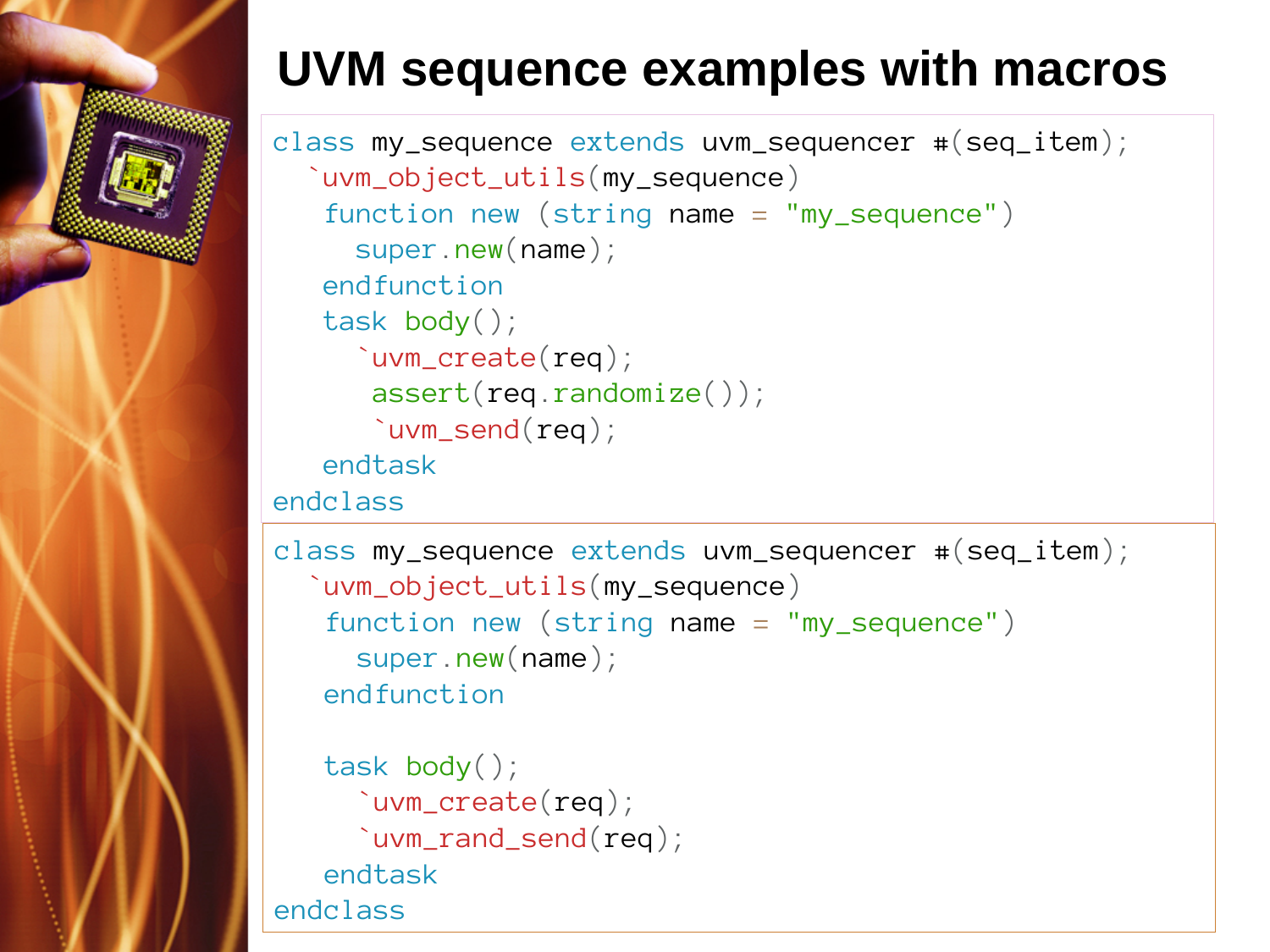

# UVM sequence examples with macros
class my_sequence extends uvm_sequencer #(seq_item);
  `uvm_object_utils(my_sequence)
   function new (string name = "my_sequence")
     super.new(name);
   endfunction
   task body();
     `uvm_create(req);
      assert(req.randomize());
      `uvm_send(req);
   endtask
endclass
class my_sequence extends uvm_sequencer #(seq_item);
  `uvm_object_utils(my_sequence)
   function new (string name = "my_sequence")
     super.new(name);
   endfunction

   task body();
     `uvm_create(req);
     `uvm_rand_send(req);
   endtask
endclass